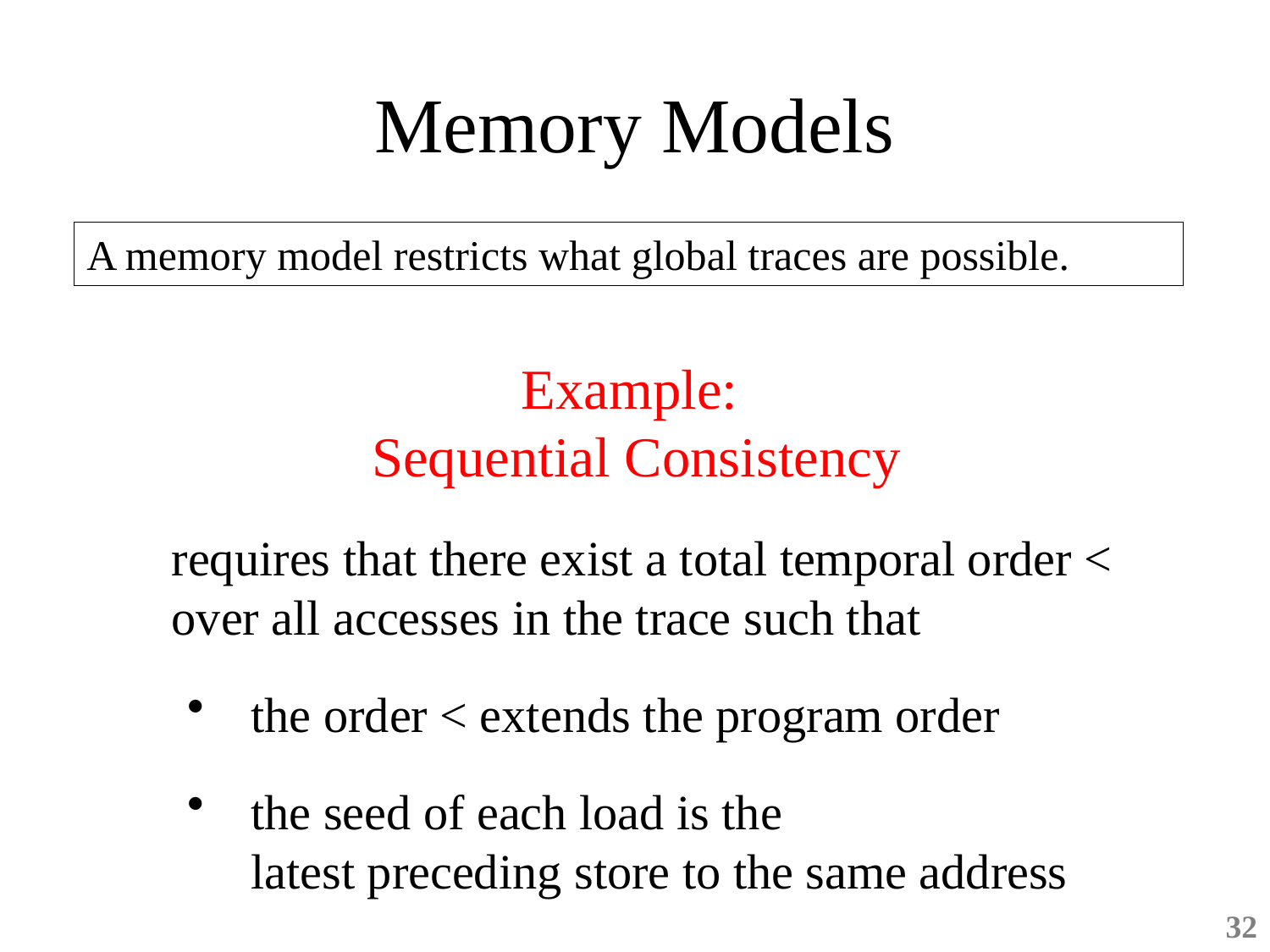

# Memory Models
A memory model restricts what global traces are possible.

Example:
 Sequential Consistency

	requires that there exist a total temporal order <
over all accesses in the trace such that

the order < extends the program order

the seed of each load is the
latest preceding store to the same address